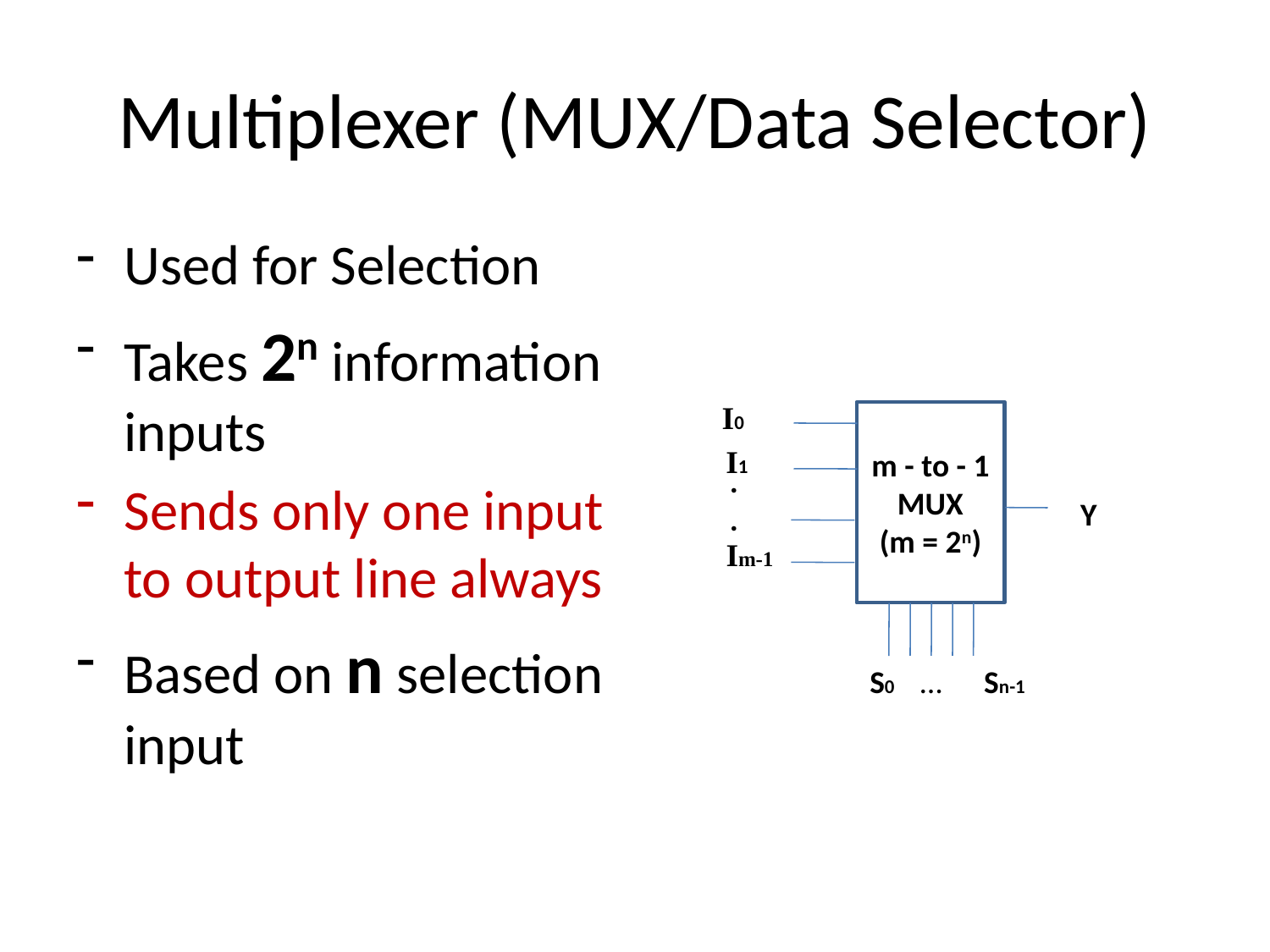

# Multiplexer (MUX/Data Selector)
Used for Selection
Takes 2n information inputs
Sends only one input to output line always
Based on n selection input
I0
m - to - 1
MUX
(m = 2n)
I1
.
.
Y
Im-1
S0
…
Sn-1